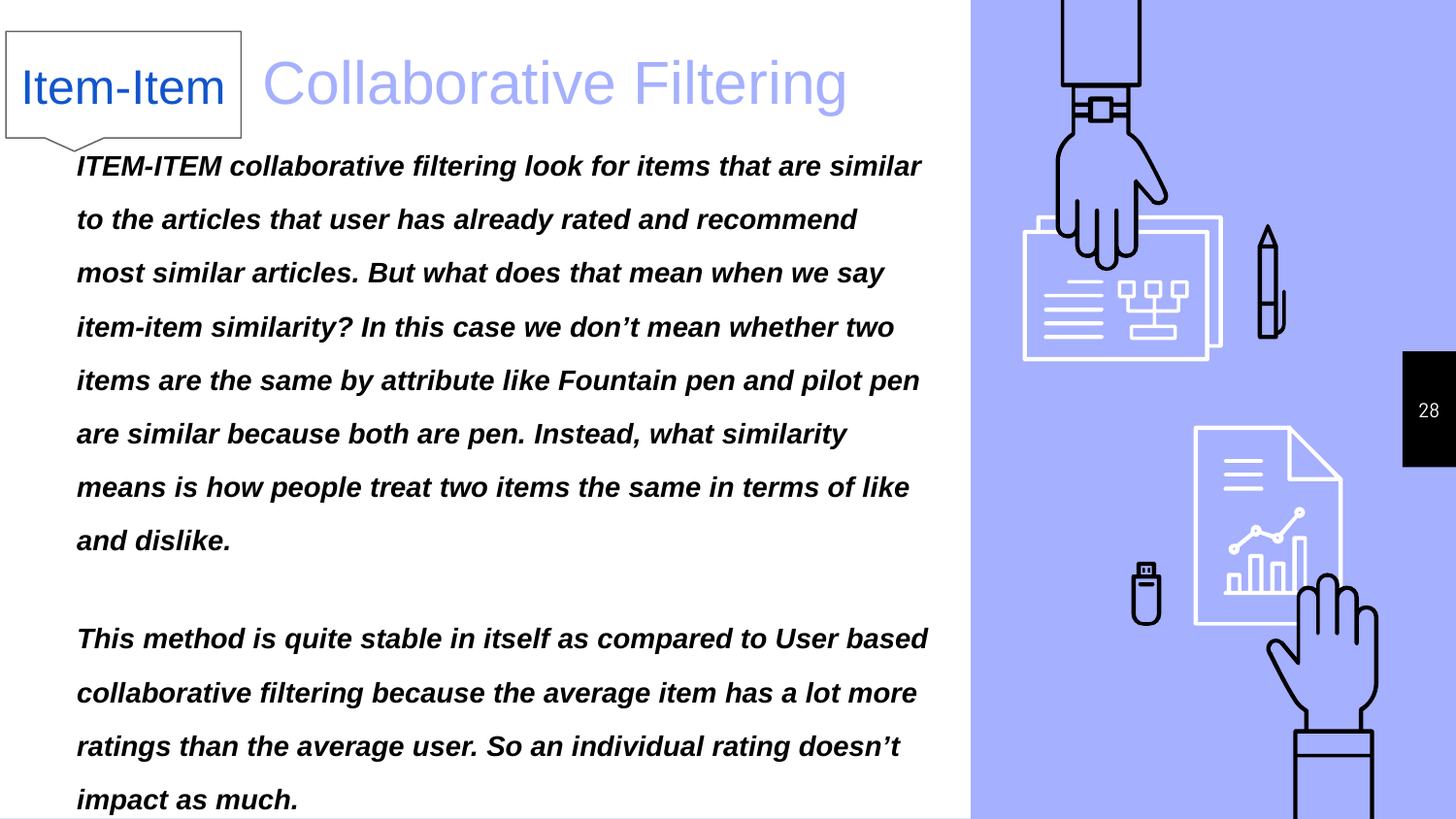

Item-Item
# Collaborative Filtering
ITEM-ITEM collaborative filtering look for items that are similar to the articles that user has already rated and recommend most similar articles. But what does that mean when we say item-item similarity? In this case we don’t mean whether two items are the same by attribute like Fountain pen and pilot pen are similar because both are pen. Instead, what similarity means is how people treat two items the same in terms of like and dislike.
This method is quite stable in itself as compared to User based collaborative filtering because the average item has a lot more ratings than the average user. So an individual rating doesn’t impact as much.

28